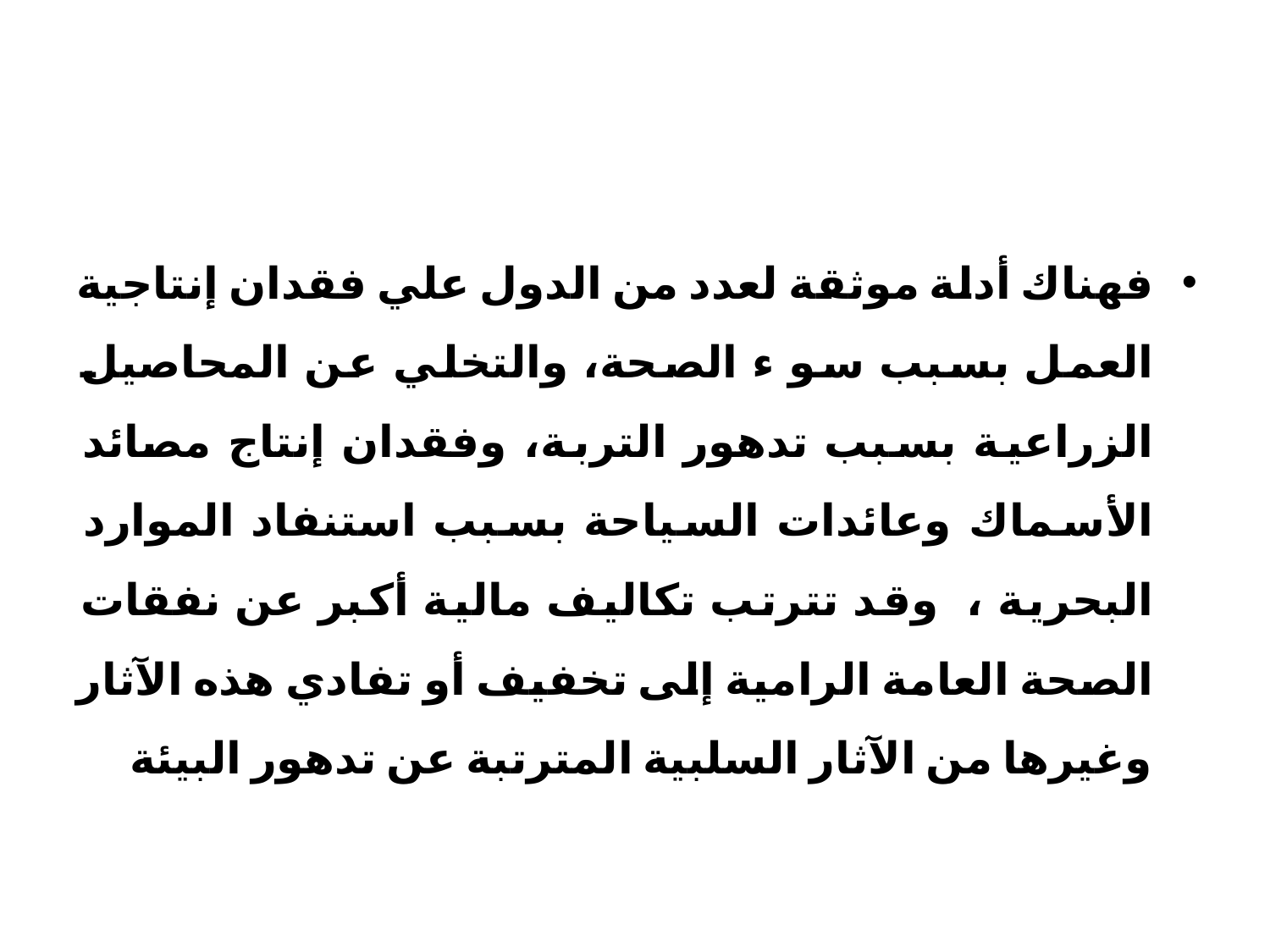

#
فهناك أدلة موثقة لعدد من الدول علي فقدان إنتاجية العمل بسبب سو ء الصحة، والتخلي عن المحاصيل الزراعية بسبب تدهور التربة، وفقدان إنتاج مصائد الأسماك وعائدات السياحة بسبب استنفاد الموارد البحرية ،  وقد تترتب تكاليف مالية أكبر عن نفقات الصحة العامة الرامية إلى تخفيف أو تفادي هذه الآثار وغيرها من الآثار السلبية المترتبة عن تدهور البيئة